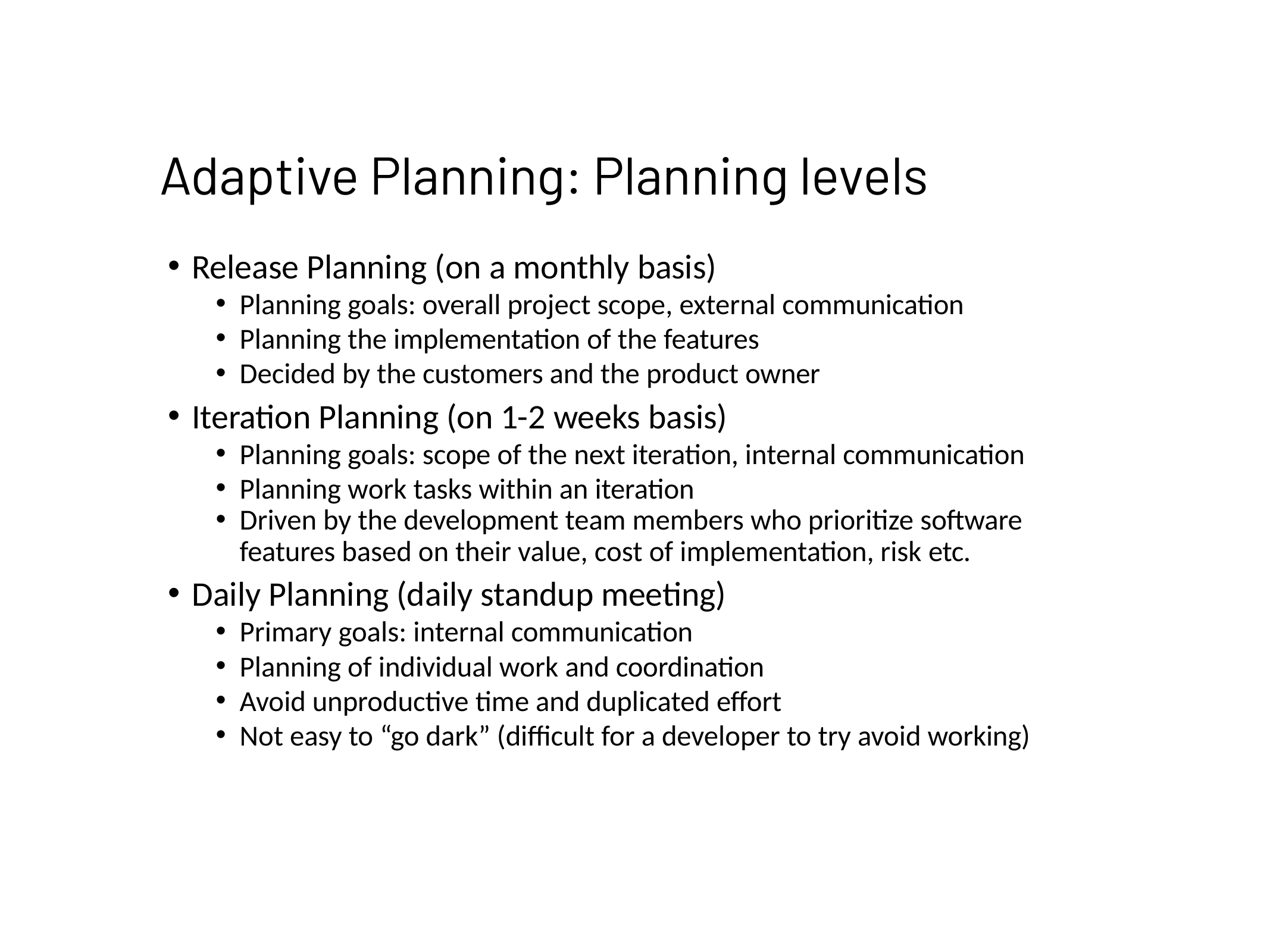

# Adaptive Planning: Planning levels
Release Planning (on a monthly basis)
Planning goals: overall project scope, external communication
Planning the implementation of the features
Decided by the customers and the product owner
Iteration Planning (on 1-2 weeks basis)
Planning goals: scope of the next iteration, internal communication
Planning work tasks within an iteration
Driven by the development team members who prioritize software
features based on their value, cost of implementation, risk etc.
Daily Planning (daily standup meeting)
Primary goals: internal communication
Planning of individual work and coordination
Avoid unproductive time and duplicated effort
Not easy to “go dark” (difficult for a developer to try avoid working)